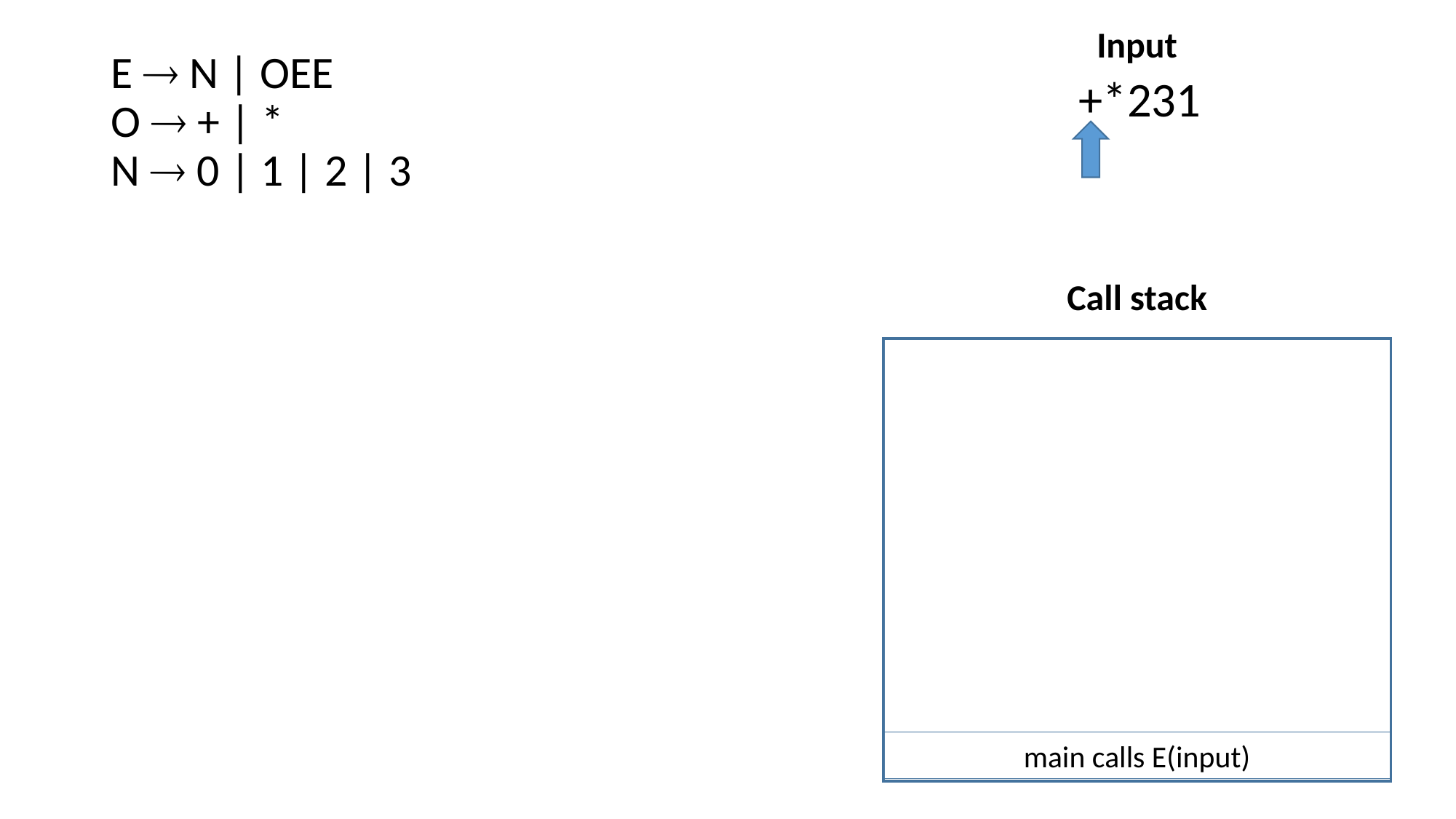

Input
# E → N | OEE O → + | * N → 0 | 1 | 2 | 3
+*231

Call stack

main calls E(input)